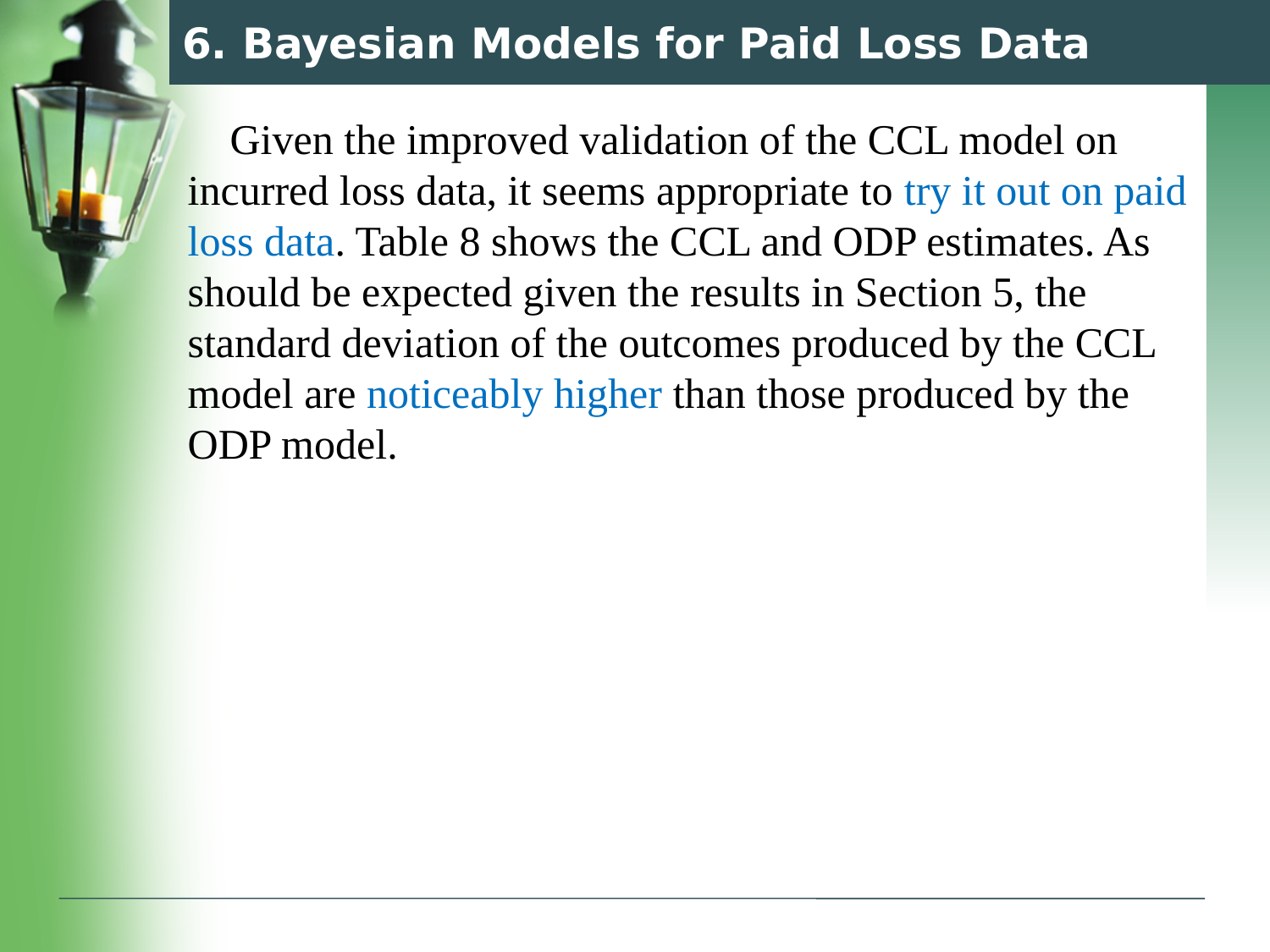

# 6. Bayesian Models for Paid Loss Data
    Given the improved validation of the CCL model on incurred loss data, it seems appropriate to try it out on paid loss data. Table 8 shows the CCL and ODP estimates. As should be expected given the results in Section 5, the standard deviation of the outcomes produced by the CCL model are noticeably higher than those produced by the ODP model.